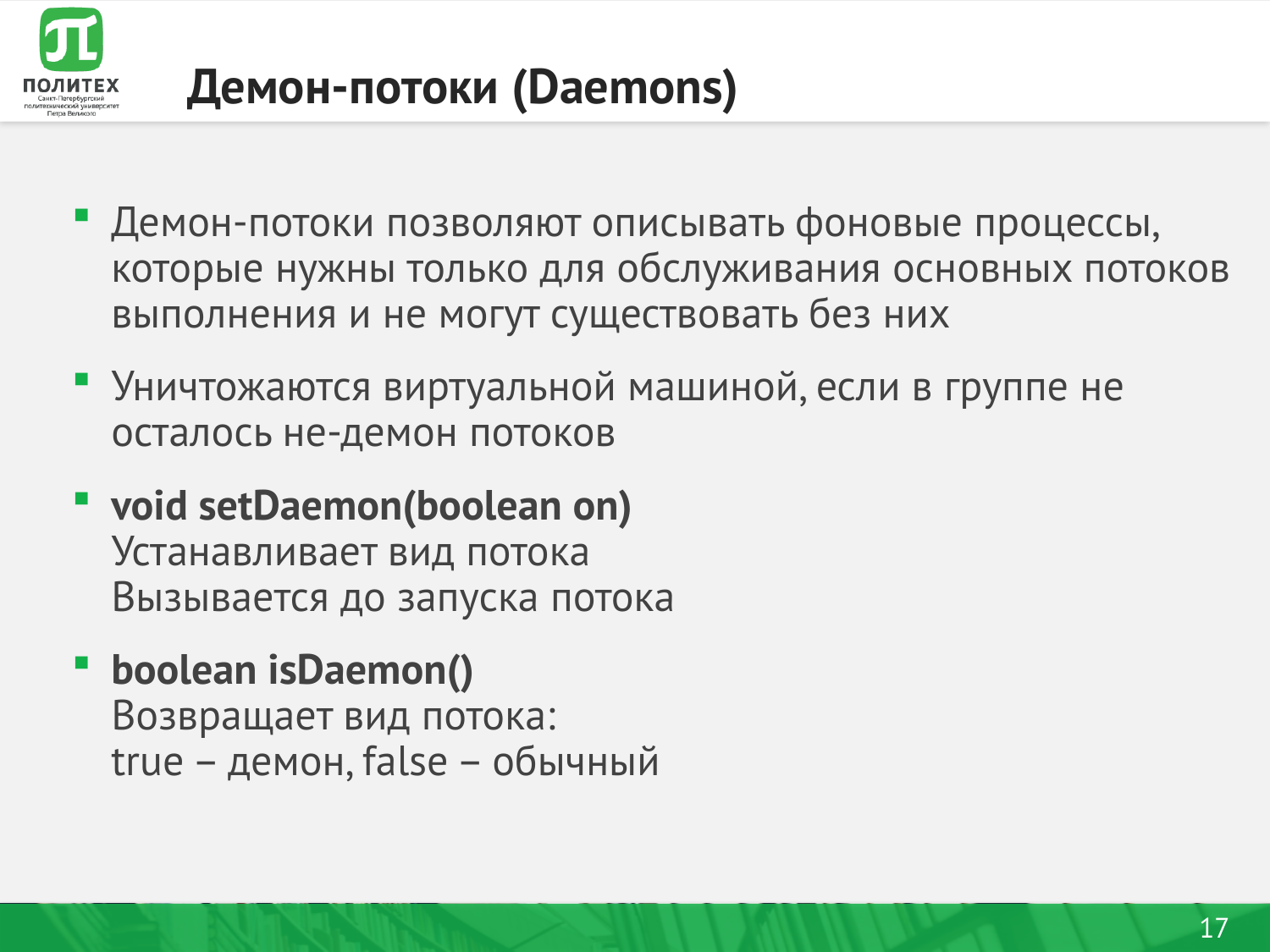

# Демон-потоки (Daemons)
Демон-потоки позволяют описывать фоновые процессы, которые нужны только для обслуживания основных потоков выполнения и не могут существовать без них
Уничтожаются виртуальной машиной, если в группе не осталось не-демон потоков
void setDaemon(boolean on)
Устанавливает вид потока
Вызывается до запуска потока
boolean isDaemon()
Возвращает вид потока:
true – демон, false – обычный